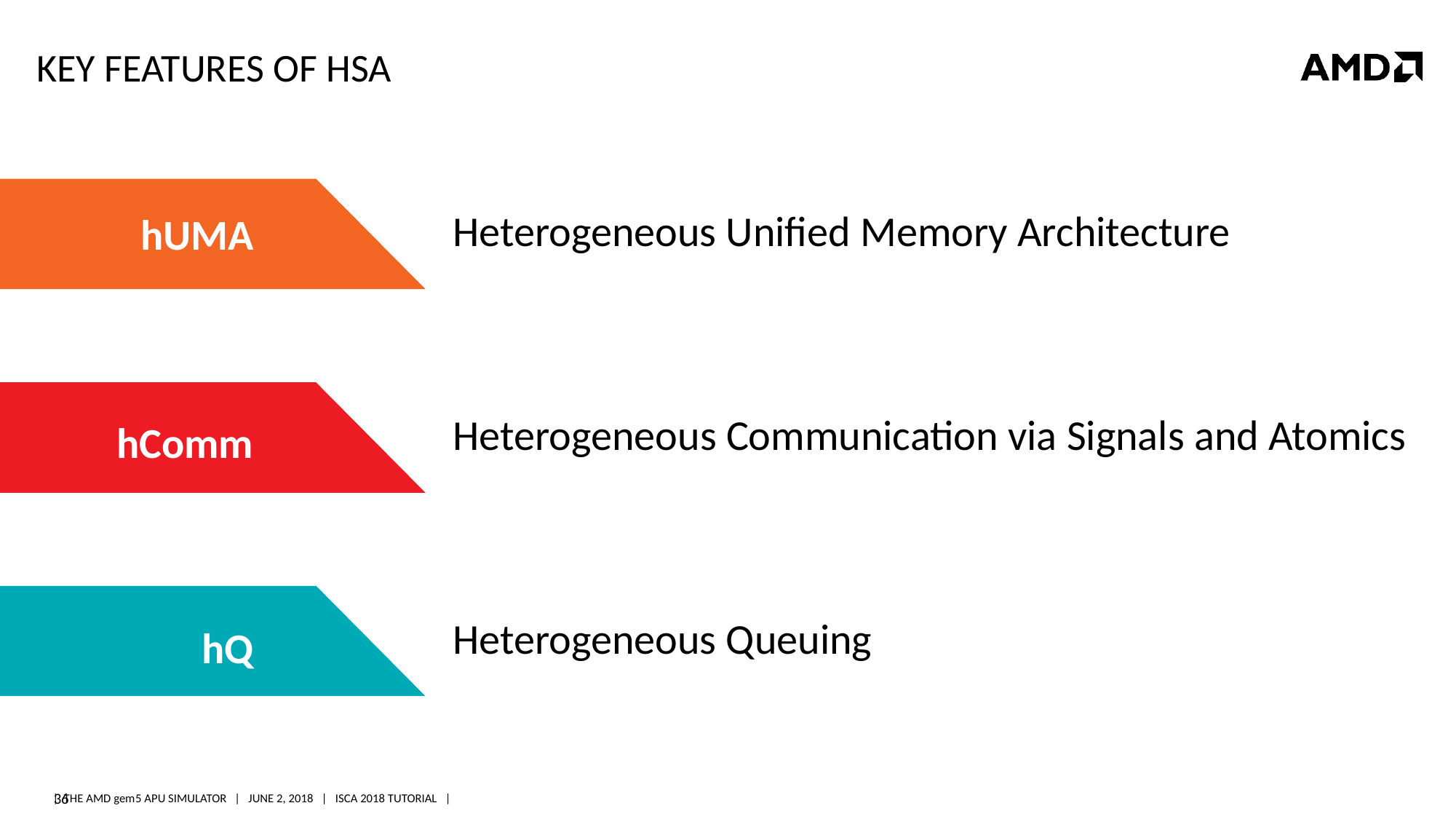

# Key features of hsa

Heterogeneous Unified Memory Architecture
hUMA

Heterogeneous Communication via Signals and Atomics
hComm

Heterogeneous Queuing
hQ